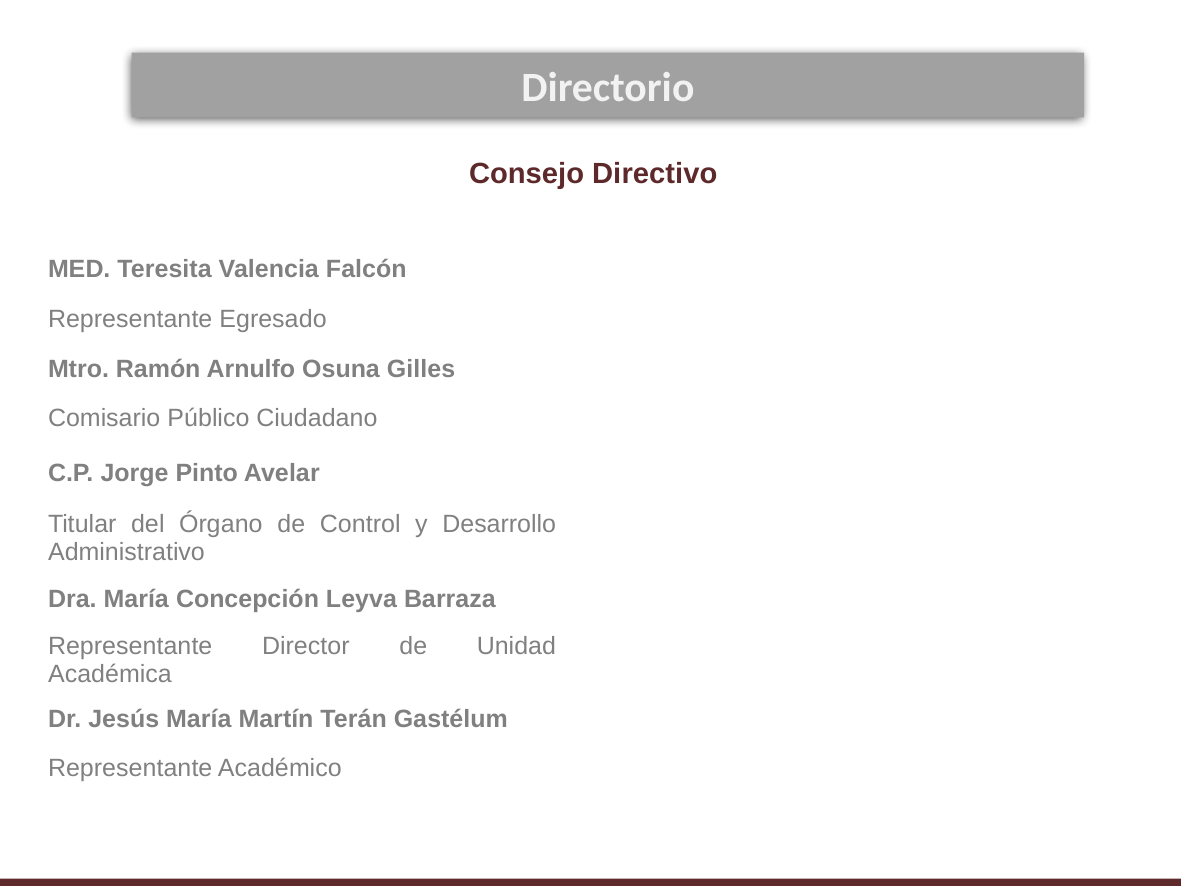

Directorio
| Consejo Directivo |  |  |
| --- | --- | --- |
|  |  |  |
| MED. Teresita Valencia Falcón |  |  |
| Representante Egresado |  |  |
| Mtro. Ramón Arnulfo Osuna Gilles |  |  |
| Comisario Público Ciudadano |  |  |
| C.P. Jorge Pinto Avelar |  |  |
| Titular del Órgano de Control y Desarrollo Administrativo |  |  |
| Dra. María Concepción Leyva Barraza |  |  |
| Representante Director de Unidad Académica |  |  |
| Dr. Jesús María Martín Terán Gastélum |  |  |
| Representante Académico |  |  |